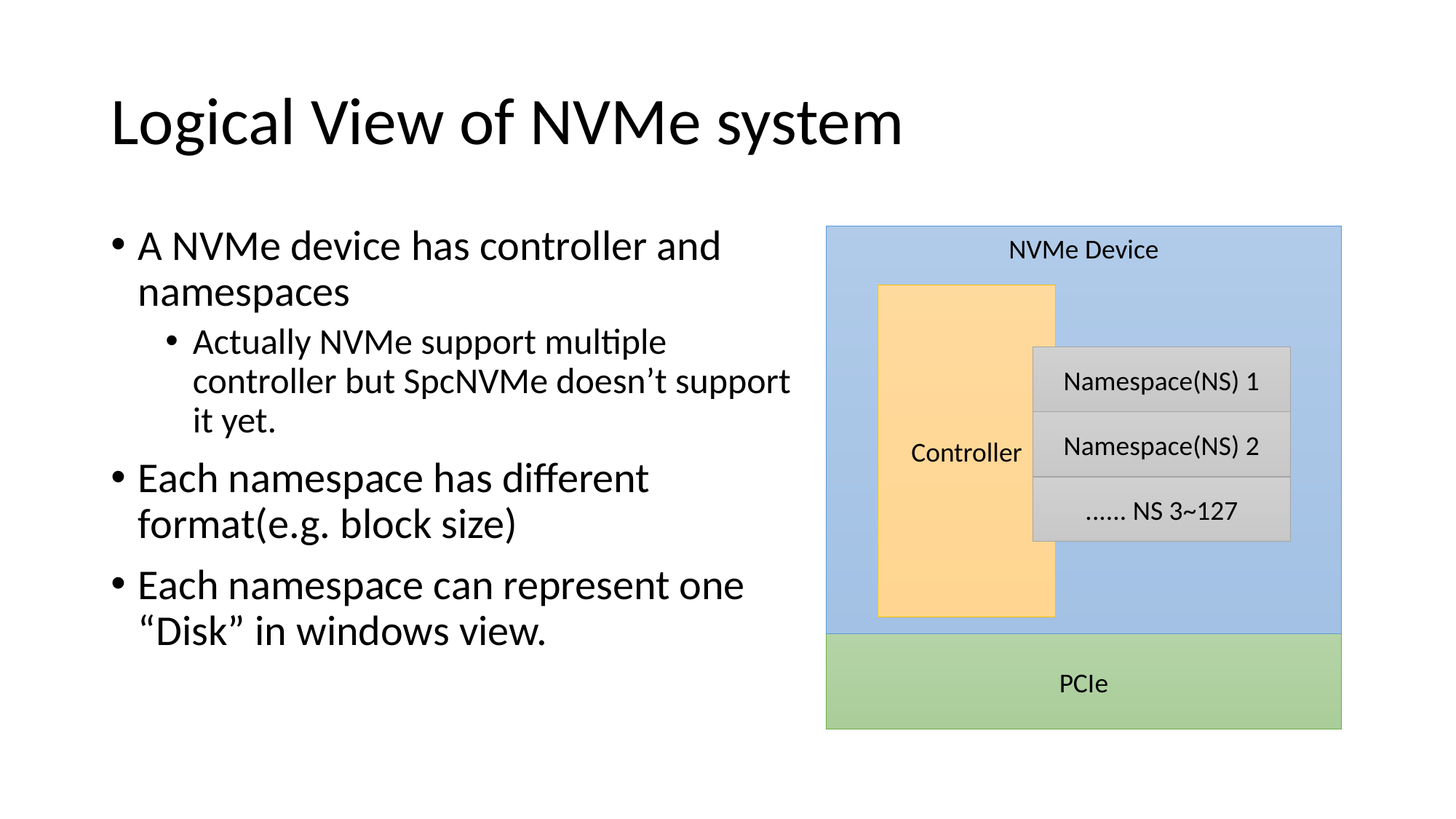

# Logical View of NVMe system
A NVMe device has controller and namespaces
Actually NVMe support multiple controller but SpcNVMe doesn’t support it yet.
Each namespace has different format(e.g. block size)
Each namespace can represent one “Disk” in windows view.
NVMe Device
Controller
Namespace(NS) 1
Namespace(NS) 2
...... NS 3~127
PCIe